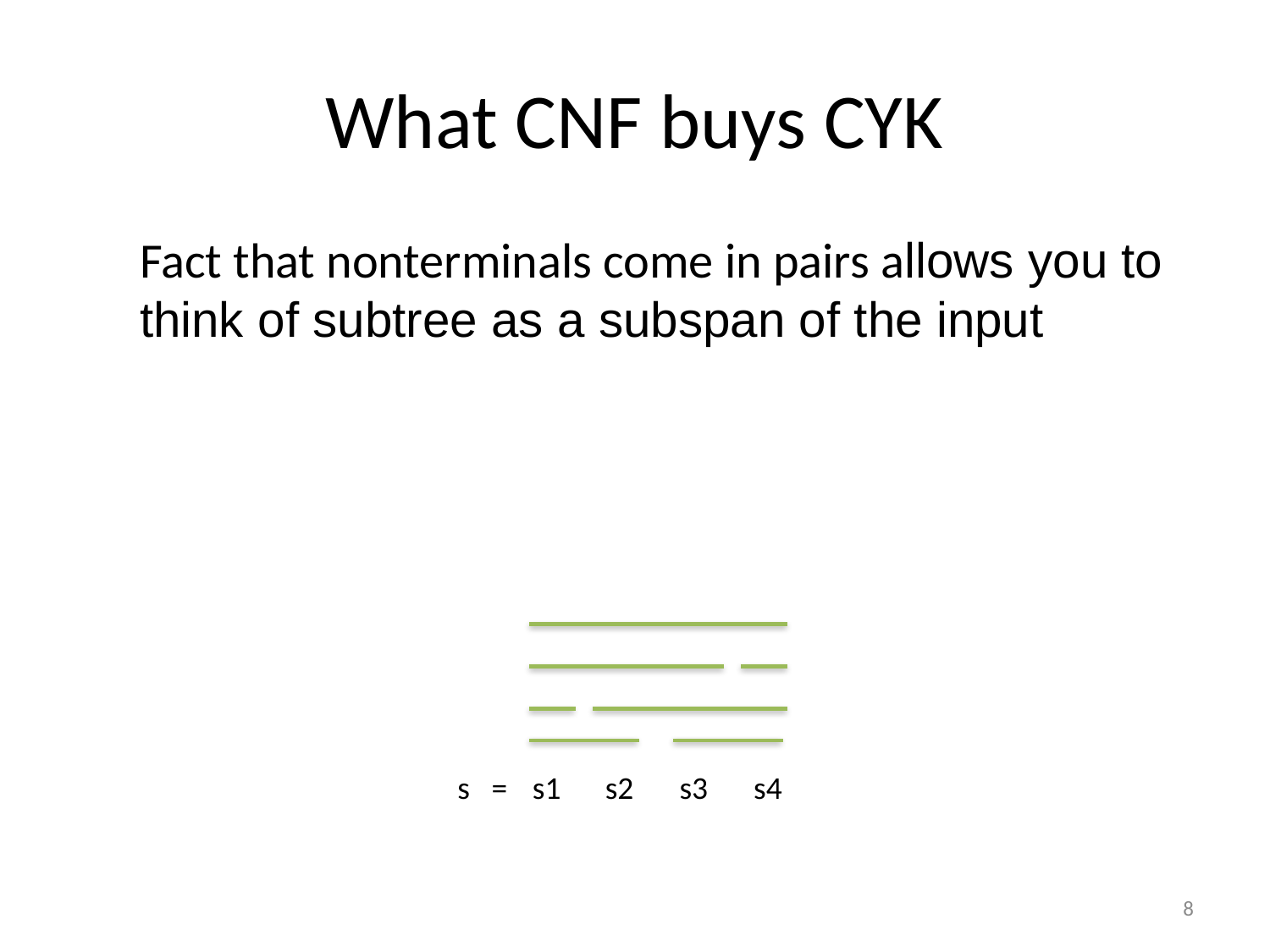

# What CNF buys CYK
Fact that nonterminals come in pairs allows you to think of subtree as a subspan of the input
s   =
s1
s2
s3
s4
8